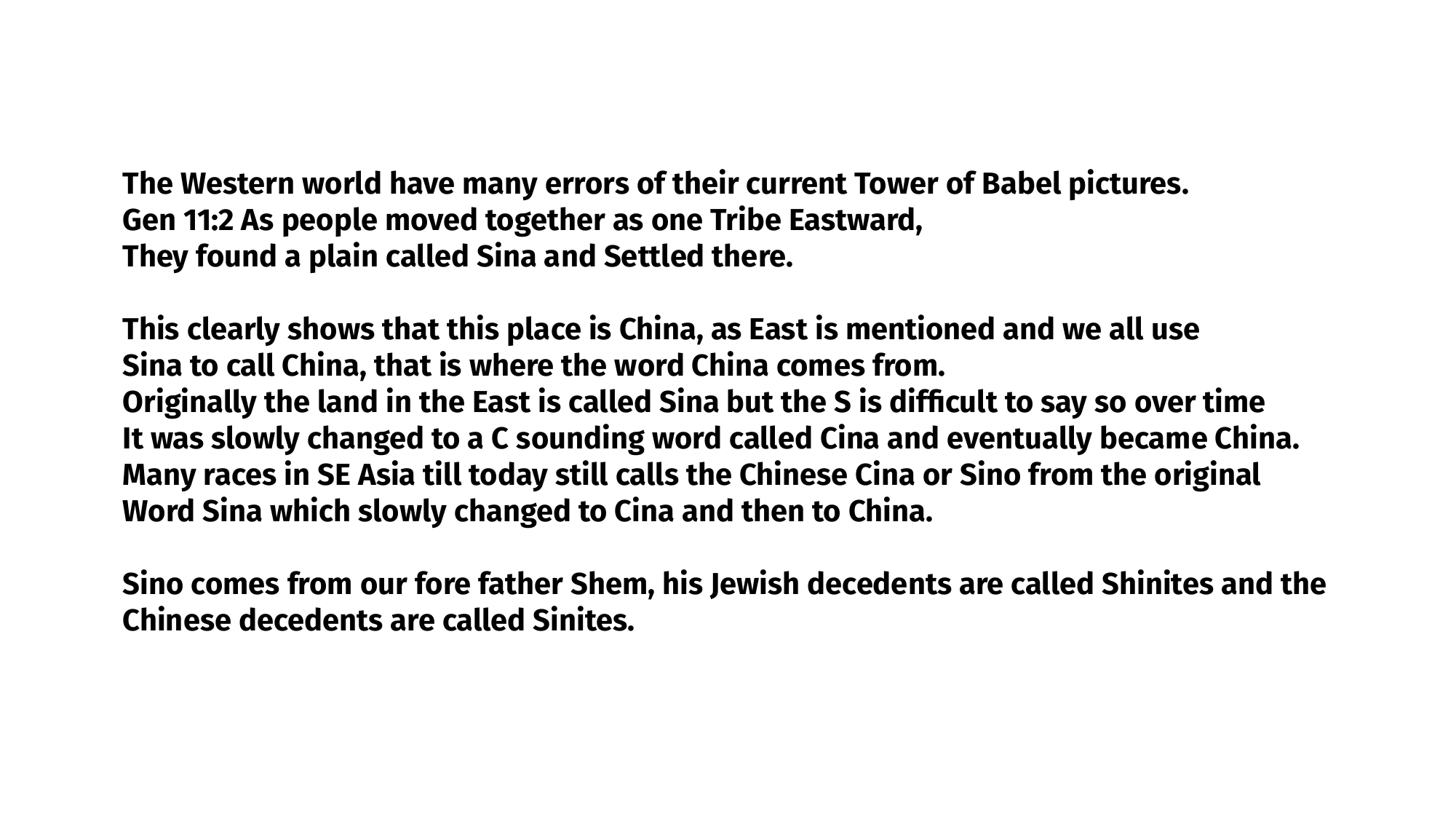

The Western world have many errors of their current Tower of Babel pictures.
Gen 11:2 As people moved together as one Tribe Eastward,
They found a plain called Sina and Settled there.

This clearly shows that this place is China, as East is mentioned and we all use
Sina to call China, that is where the word China comes from.
Originally the land in the East is called Sina but the S is difficult to say so over time
It was slowly changed to a C sounding word called Cina and eventually became China.
Many races in SE Asia till today still calls the Chinese Cina or Sino from the original
Word Sina which slowly changed to Cina and then to China.

Sino comes from our fore father Shem, his Jewish decedents are called Shinites and the Chinese decedents are called Sinites.